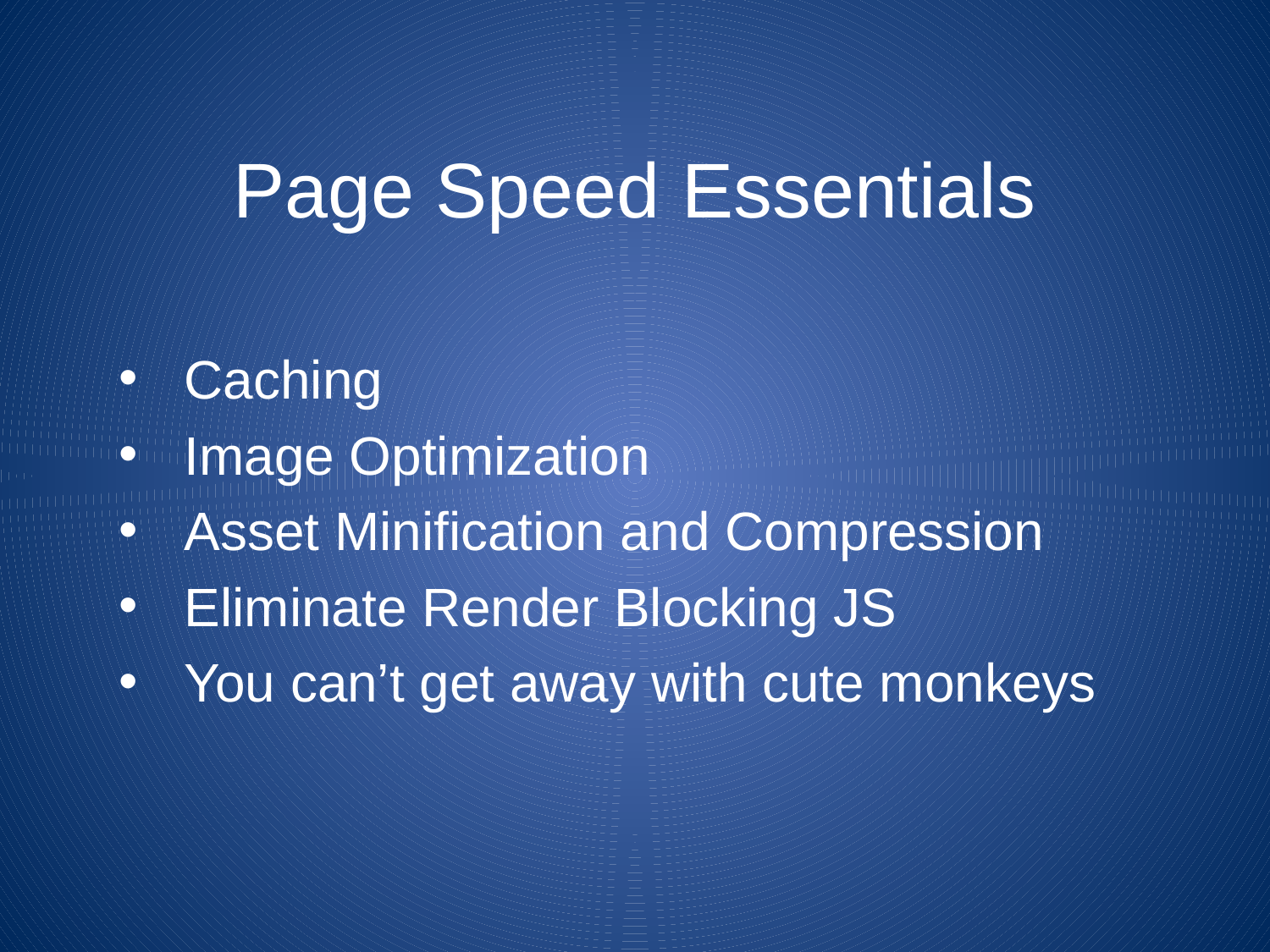

# Page Speed Essentials
Caching
Image Optimization
Asset Minification and Compression
Eliminate Render Blocking JS
You can’t get away with cute monkeys